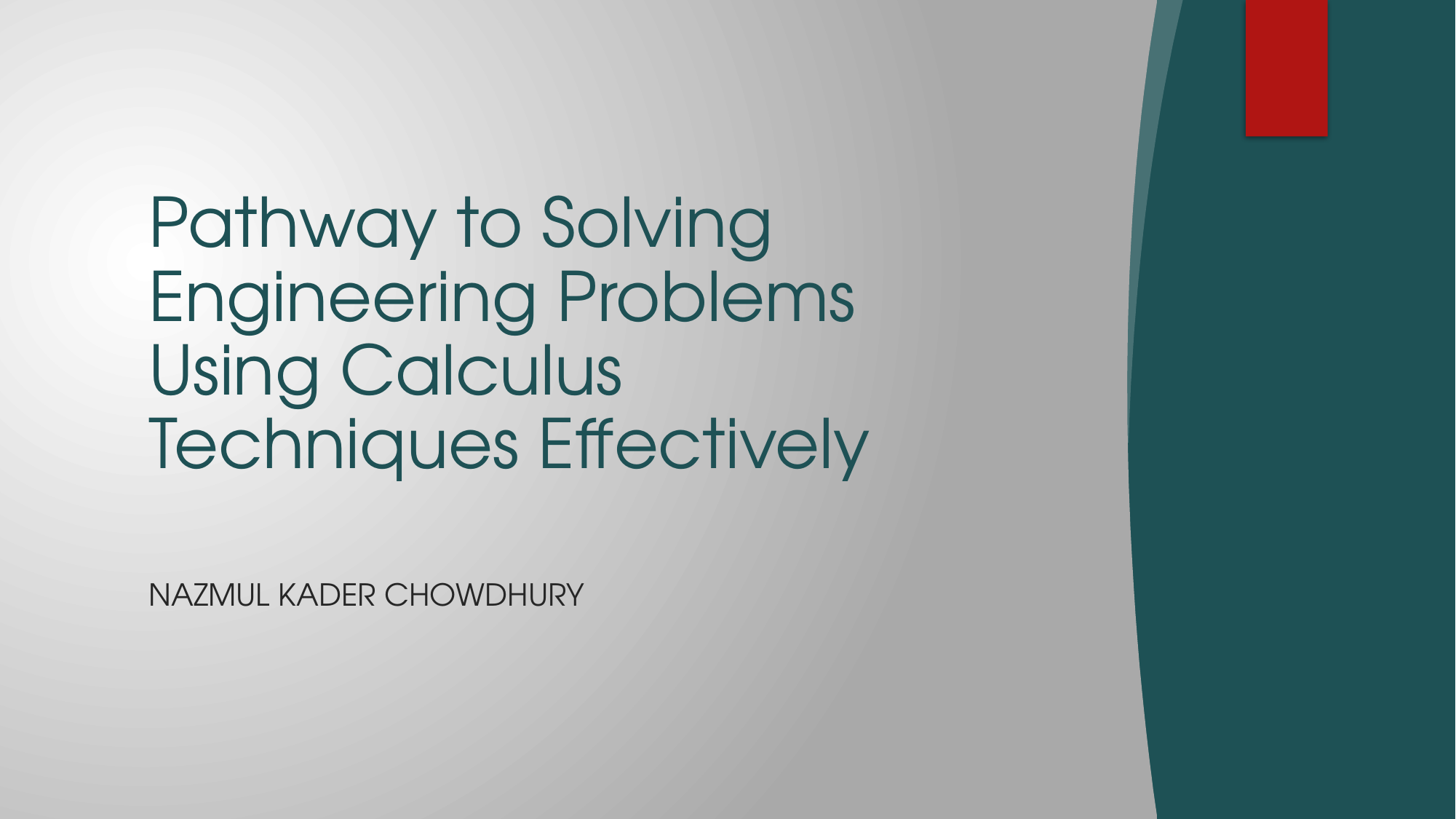

# Pathway to Solving Engineering Problems Using Calculus Techniques Effectively
Nazmul kader Chowdhury